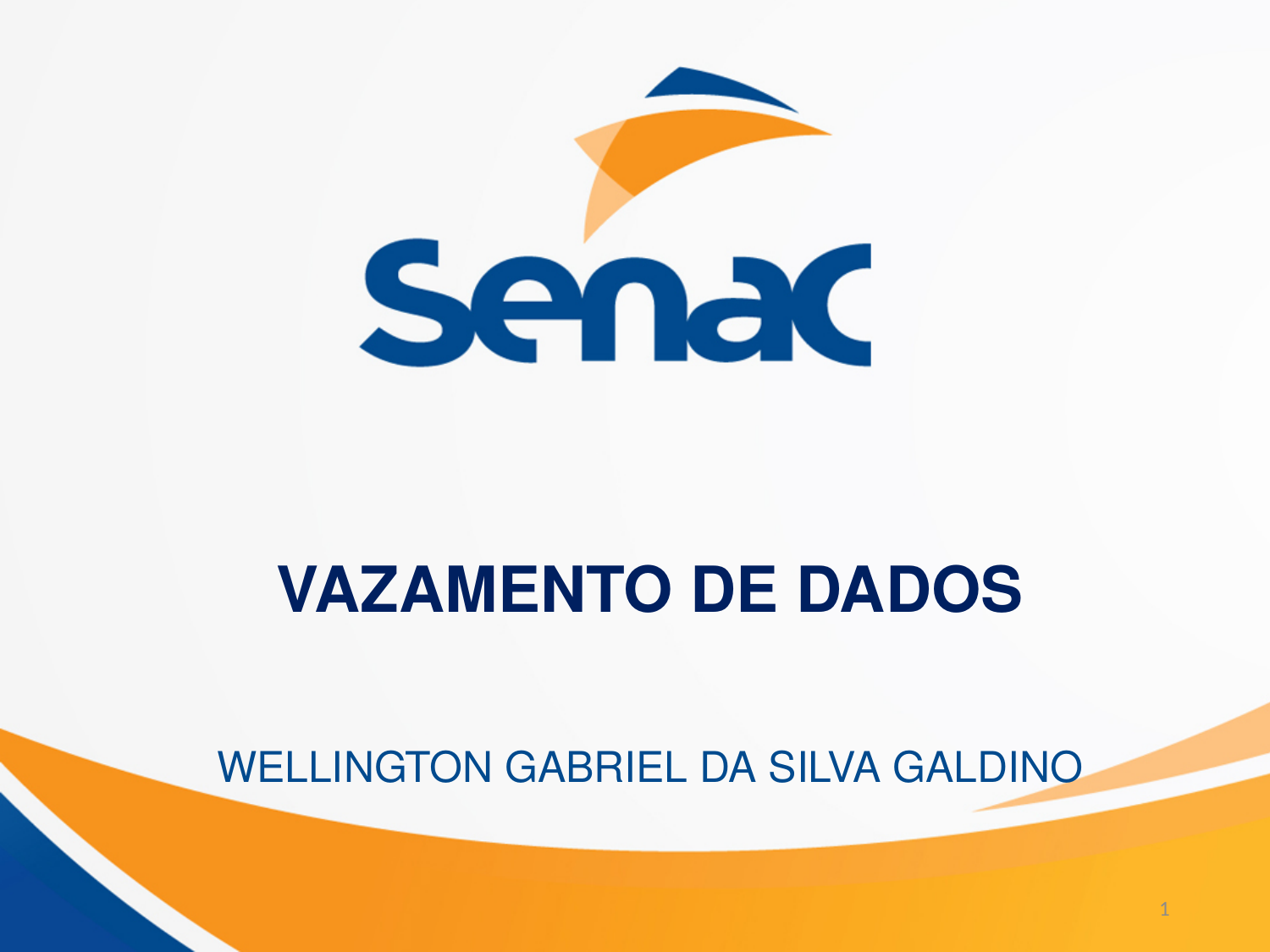

# VAZAMENTO DE DADOS
WELLINGTON GABRIEL DA SILVA GALDINO
1